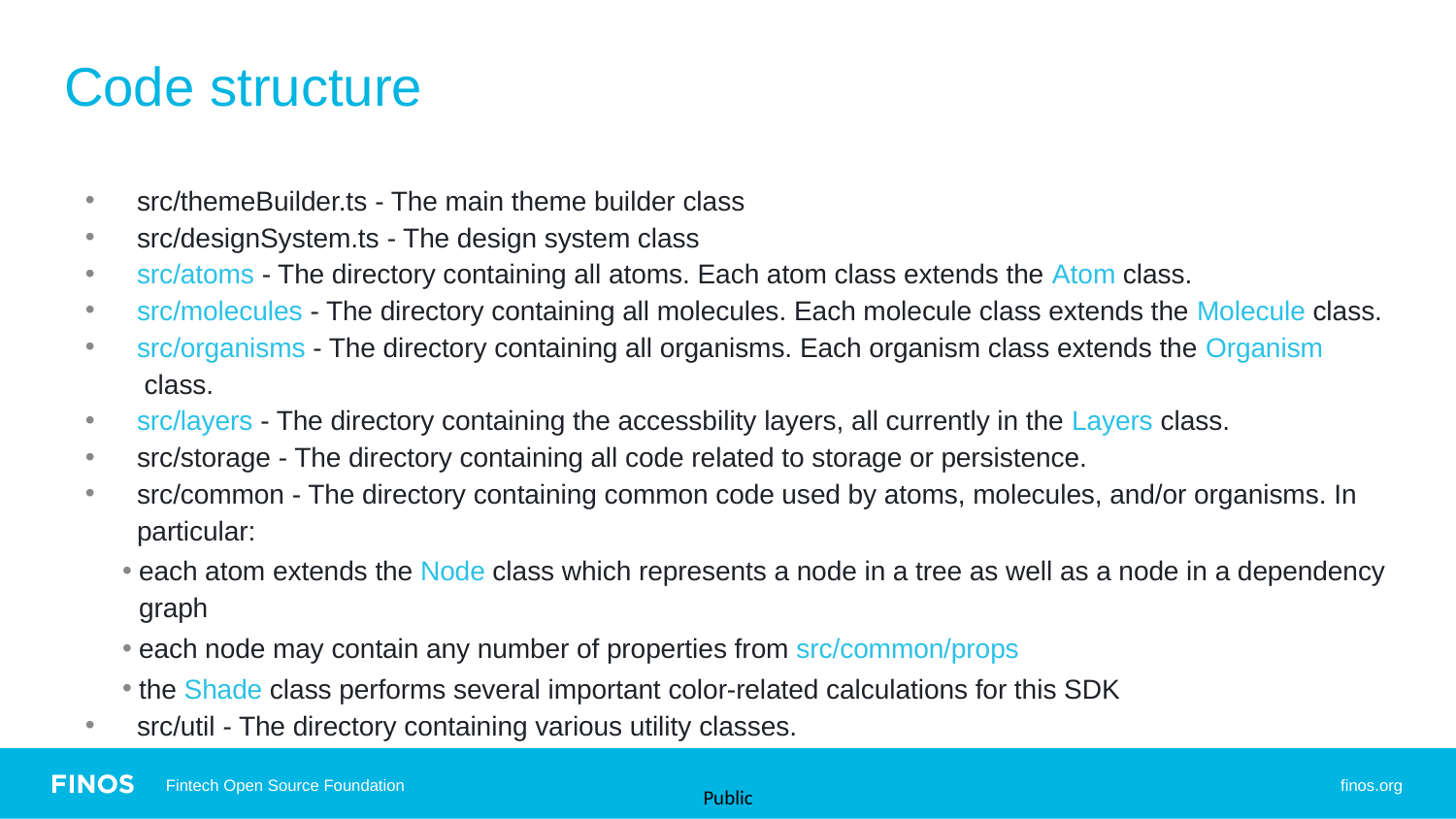

# Code structure
src/themeBuilder.ts - The main theme builder class
src/designSystem.ts - The design system class
src/atoms - The directory containing all atoms. Each atom class extends the Atom class.
src/molecules - The directory containing all molecules. Each molecule class extends the Molecule class.
src/organisms - The directory containing all organisms. Each organism class extends the Organism class.
src/layers - The directory containing the accessbility layers, all currently in the Layers class.
src/storage - The directory containing all code related to storage or persistence.
src/common - The directory containing common code used by atoms, molecules, and/or organisms. In particular:
each atom extends the Node class which represents a node in a tree as well as a node in a dependency graph
each node may contain any number of properties from src/common/props
the Shade class performs several important color-related calculations for this SDK
src/util - The directory containing various utility classes.